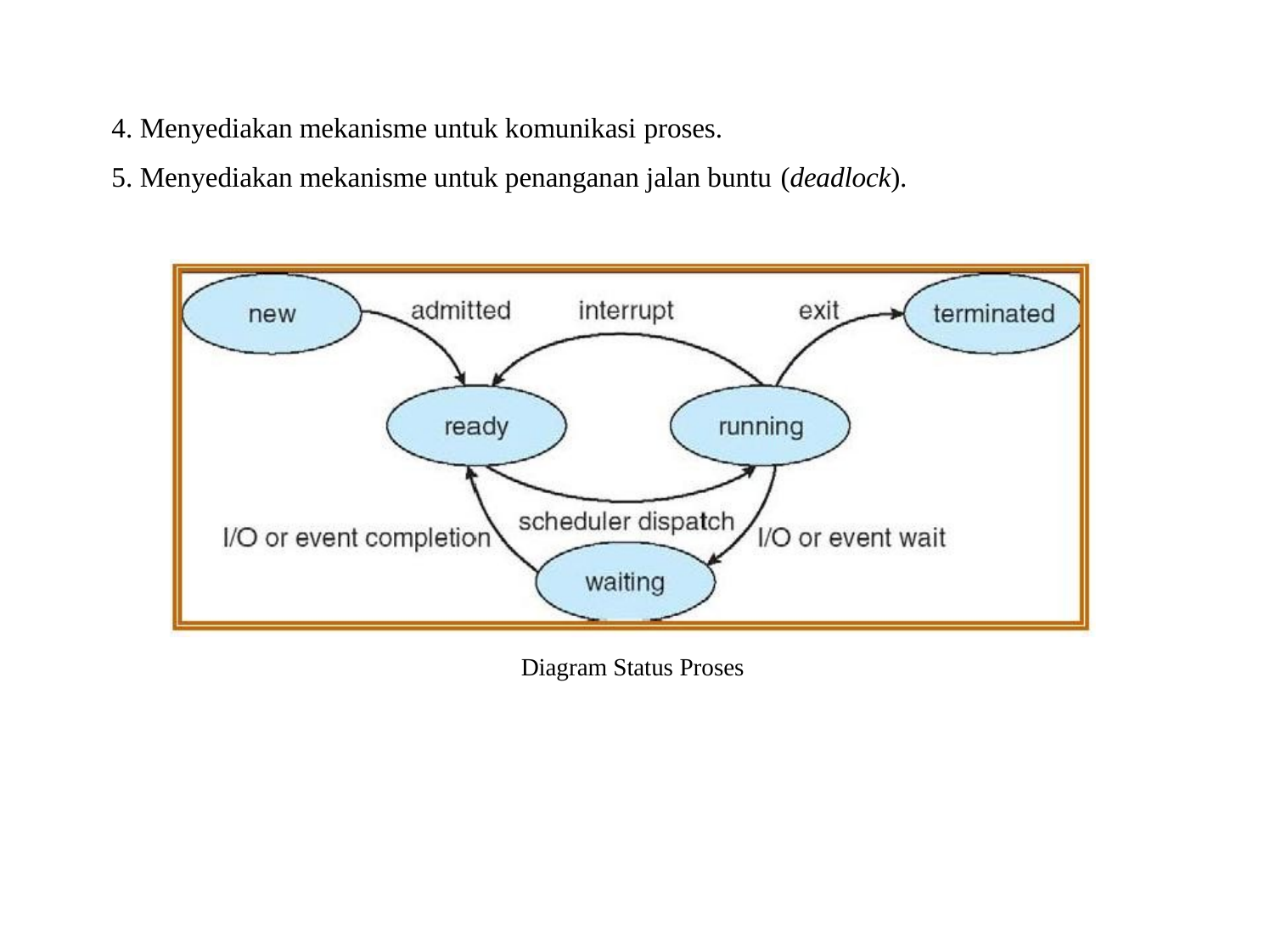

Menyediakan mekanisme untuk komunikasi proses.
Menyediakan mekanisme untuk penanganan jalan buntu (deadlock).

Diagram Status Proses